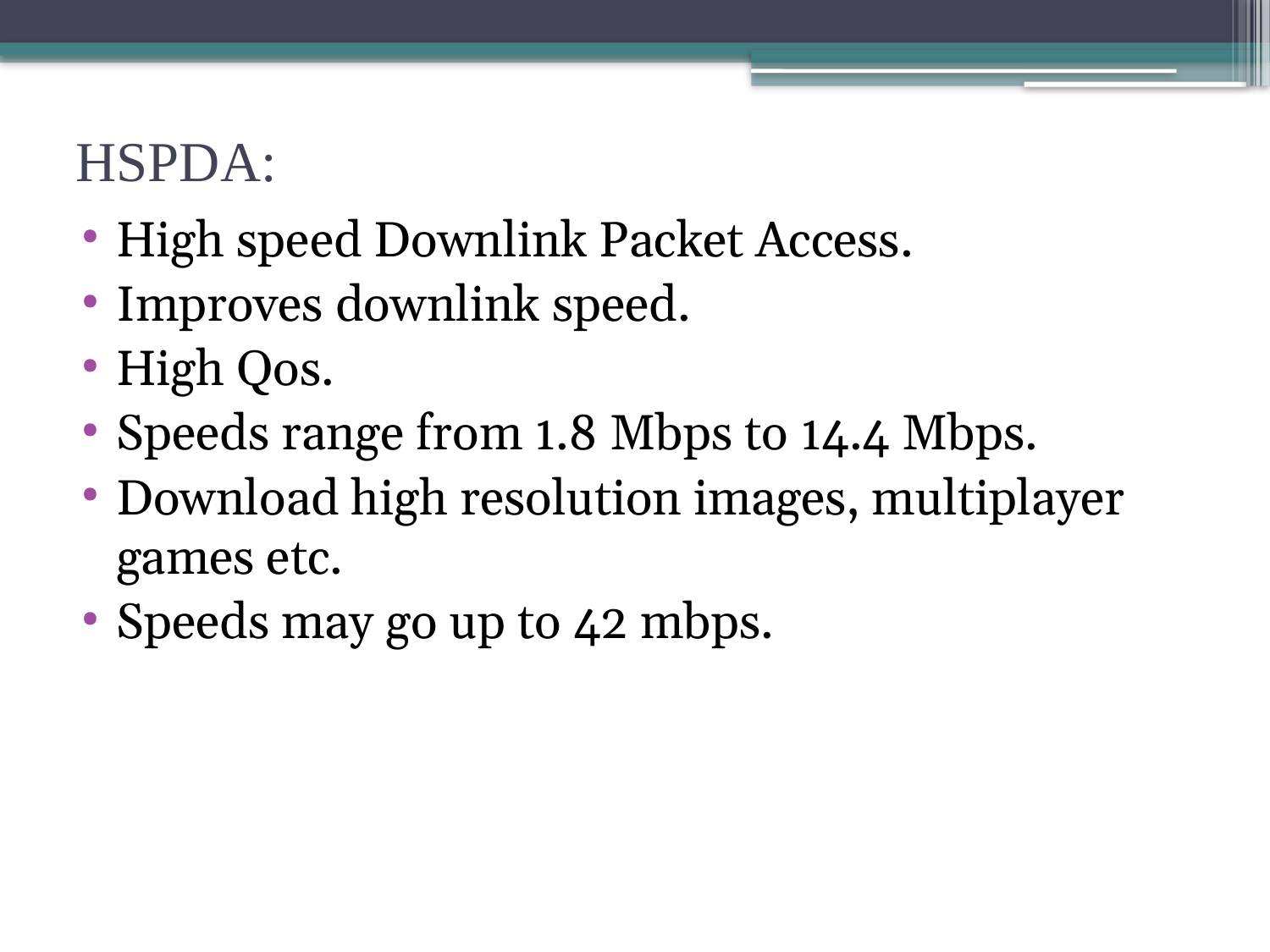

# HSPDA:
High speed Downlink Packet Access.
Improves downlink speed.
High Qos.
Speeds range from 1.8 Mbps to 14.4 Mbps.
Download high resolution images, multiplayer games etc.
Speeds may go up to 42 mbps.